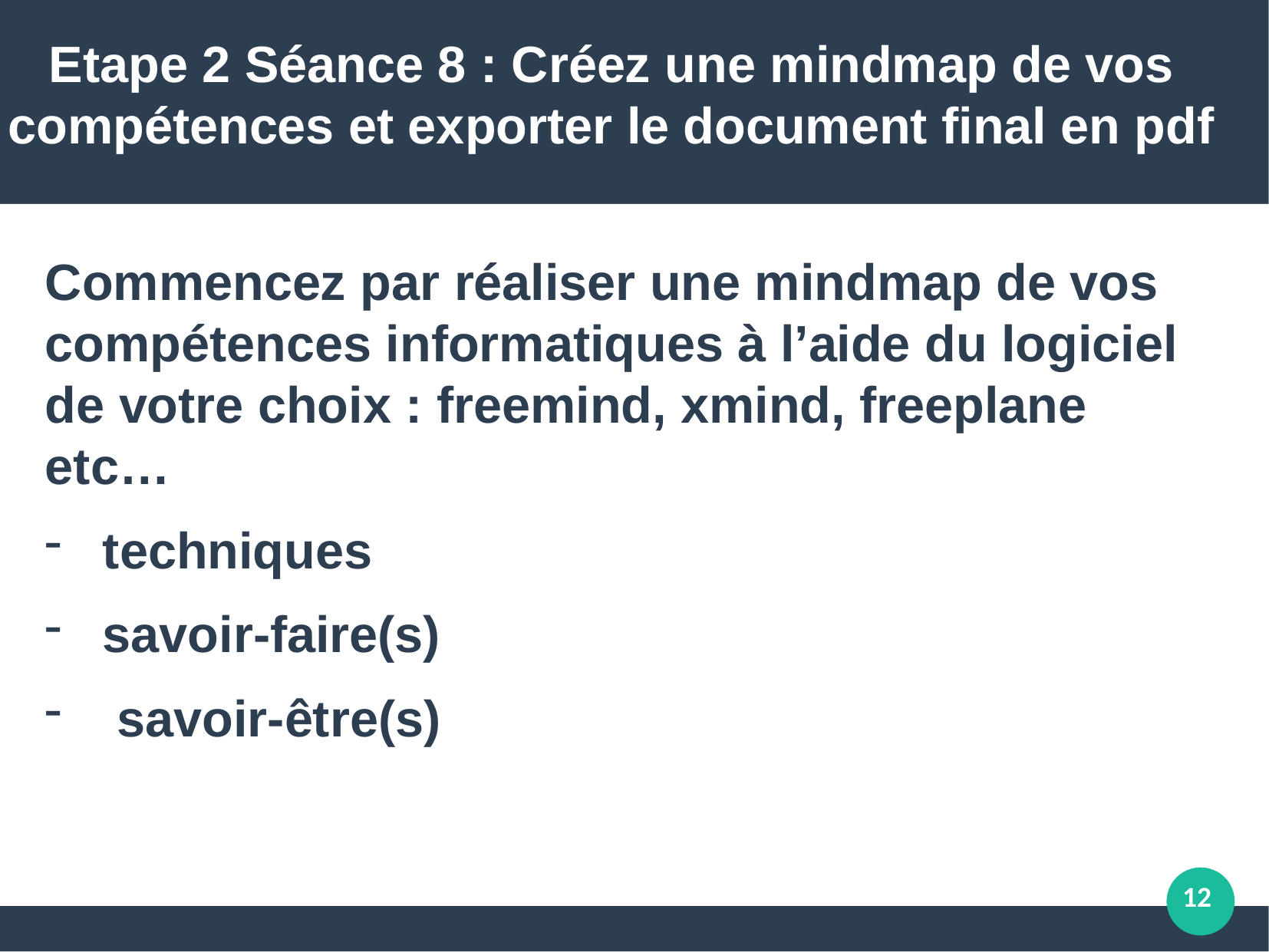

# Etape 2 Séance 8 : Créez une mindmap de vos compétences et exporter le document final en pdf
Commencez par réaliser une mindmap de vos compétences informatiques à l’aide du logiciel de votre choix : freemind, xmind, freeplane etc…
techniques
savoir-faire(s)
 savoir-être(s)
12